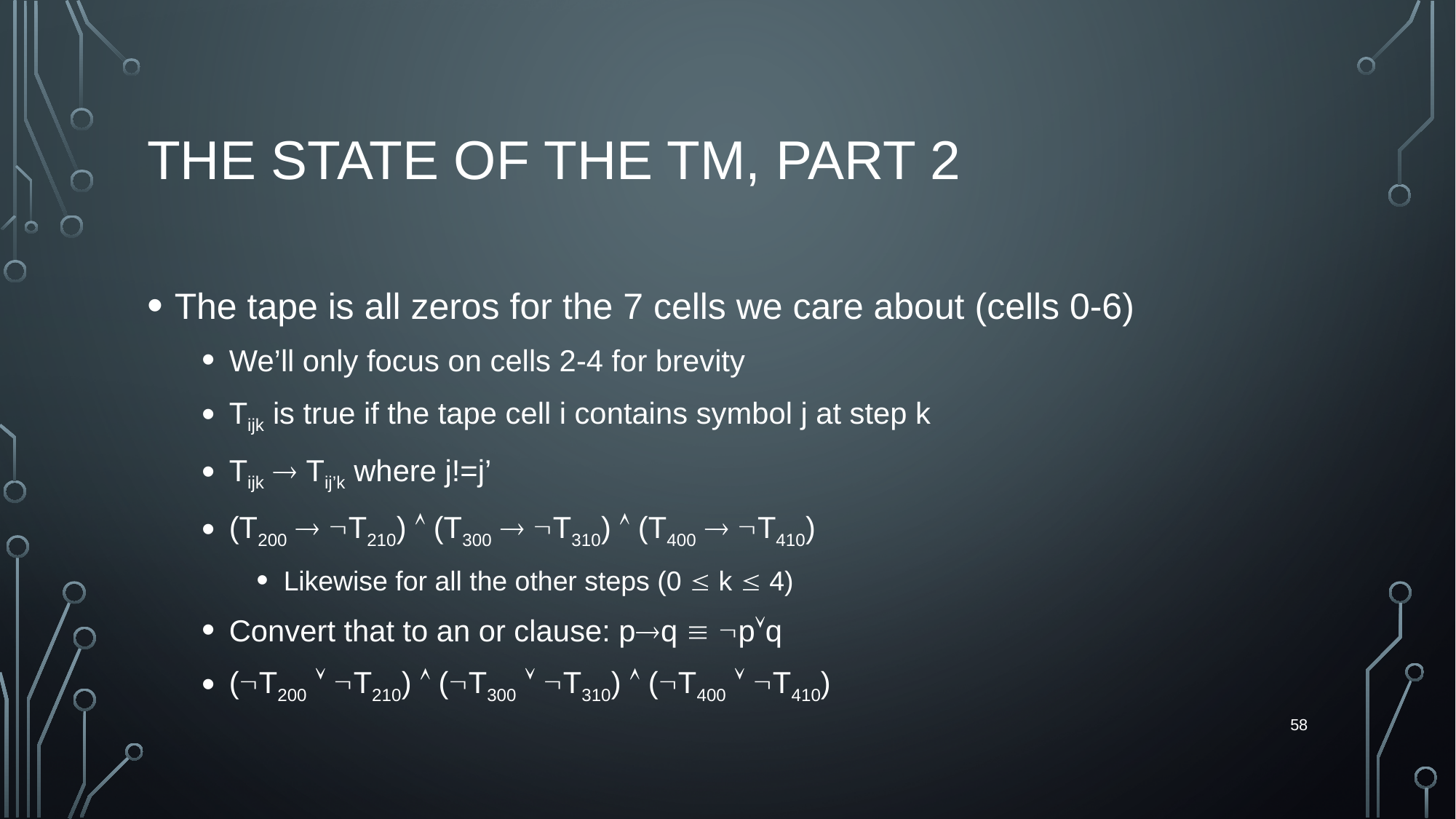

# The state of the TM, part 2
The tape is all zeros for the 7 cells we care about (cells 0-6)
We’ll only focus on cells 2-4 for brevity
Tijk is true if the tape cell i contains symbol j at step k
Tijk → Tij’k where j!=j’
(T200 → ¬T210) ∧ (T300 → ¬T310) ∧ (T400 → ¬T410)
Likewise for all the other steps (0 ≤ k ≤ 4)
Convert that to an or clause: p→q ≡ ¬p∨q
(¬T200 ∨ ¬T210) ∧ (¬T300 ∨ ¬T310) ∧ (¬T400 ∨ ¬T410)

58